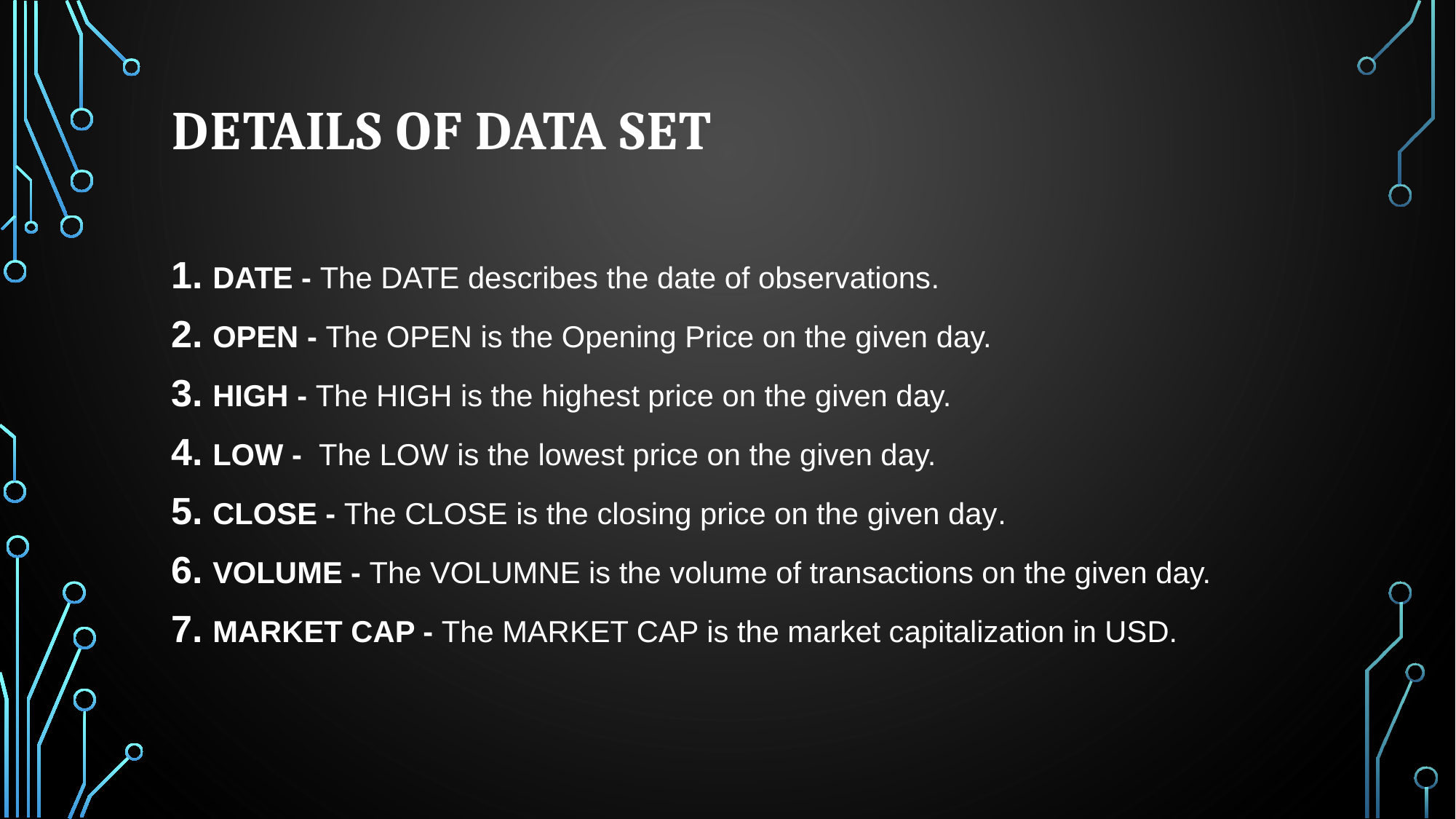

# DETAILS OF DATA SET
DATE - The DATE describes the date of observations.
OPEN - The OPEN is the Opening Price on the given day.
HIGH - The HIGH is the highest price on the given day.
LOW -  The LOW is the lowest price on the given day.
CLOSE - The CLOSE is the closing price on the given day.
VOLUME - The VOLUMNE is the volume of transactions on the given day.
MARKET CAP - The MARKET CAP is the market capitalization in USD.